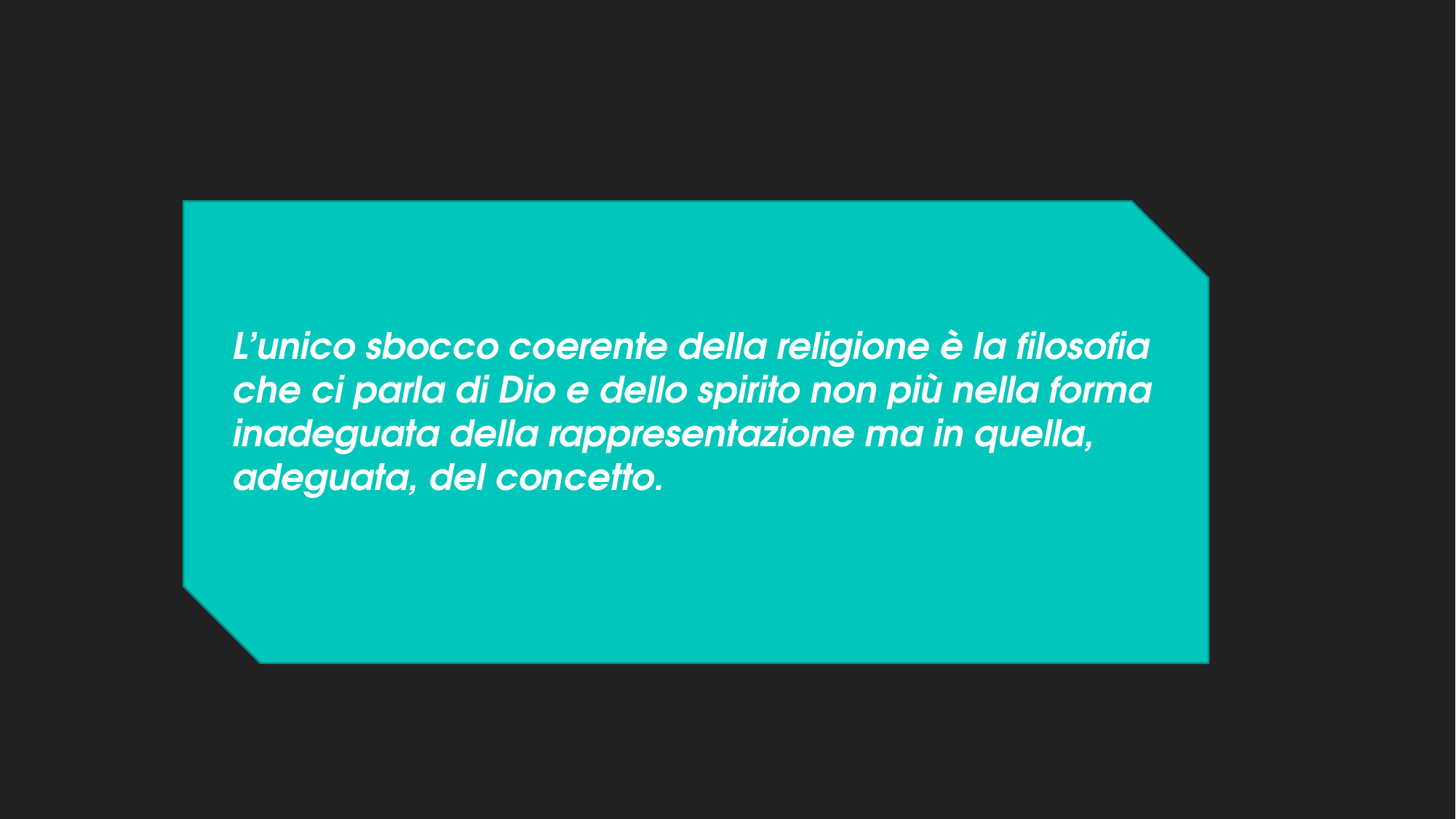

L’unico sbocco coerente della religione è la filosofia che ci parla di Dio e dello spirito non più nella forma inadeguata della rappresentazione ma in quella, adeguata, del concetto.